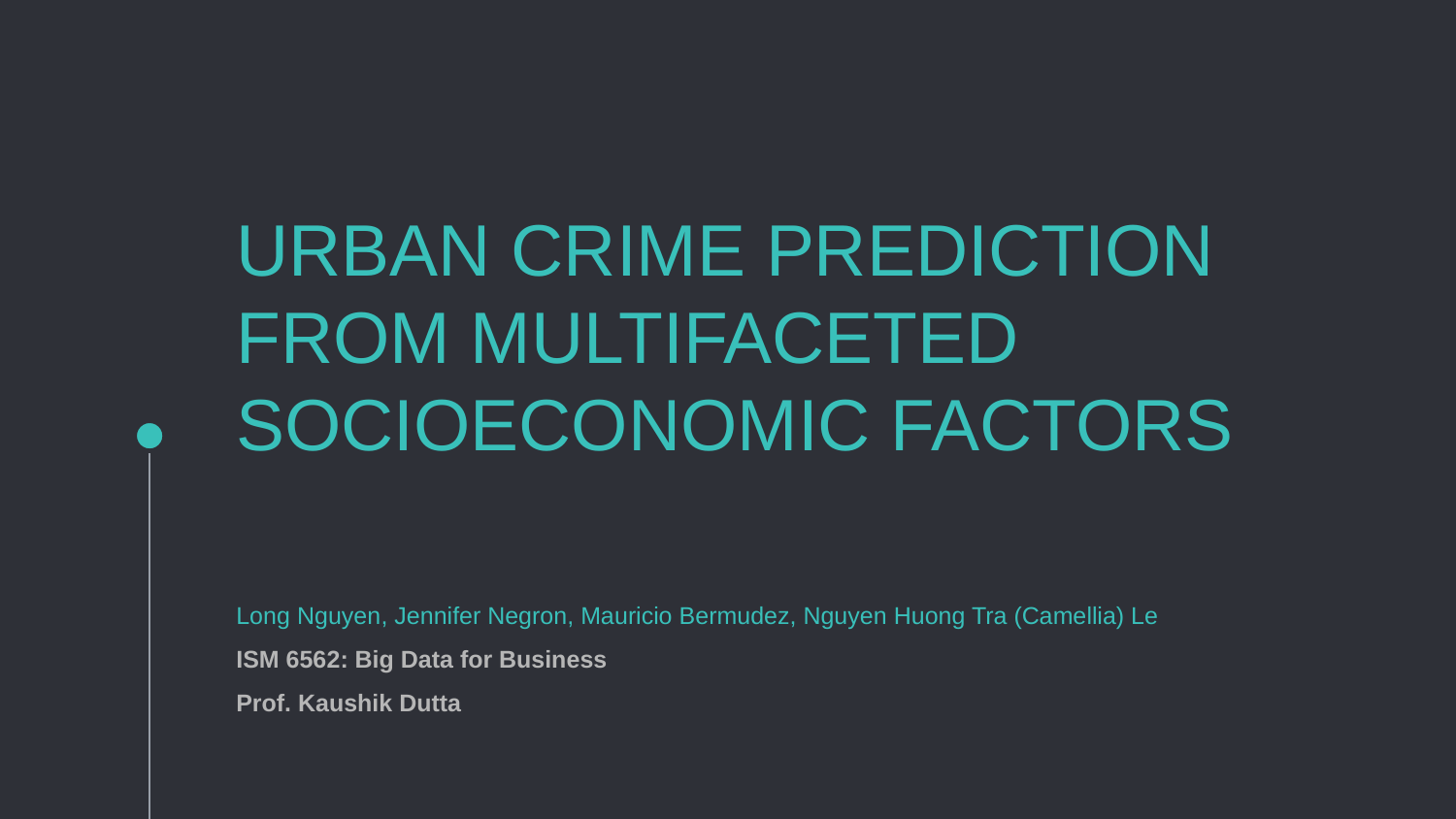

# URBAN CRIME PREDICTION FROM MULTIFACETED SOCIOECONOMIC FACTORS
Long Nguyen, Jennifer Negron, Mauricio Bermudez, Nguyen Huong Tra (Camellia) Le
ISM 6562: Big Data for Business
Prof. Kaushik Dutta